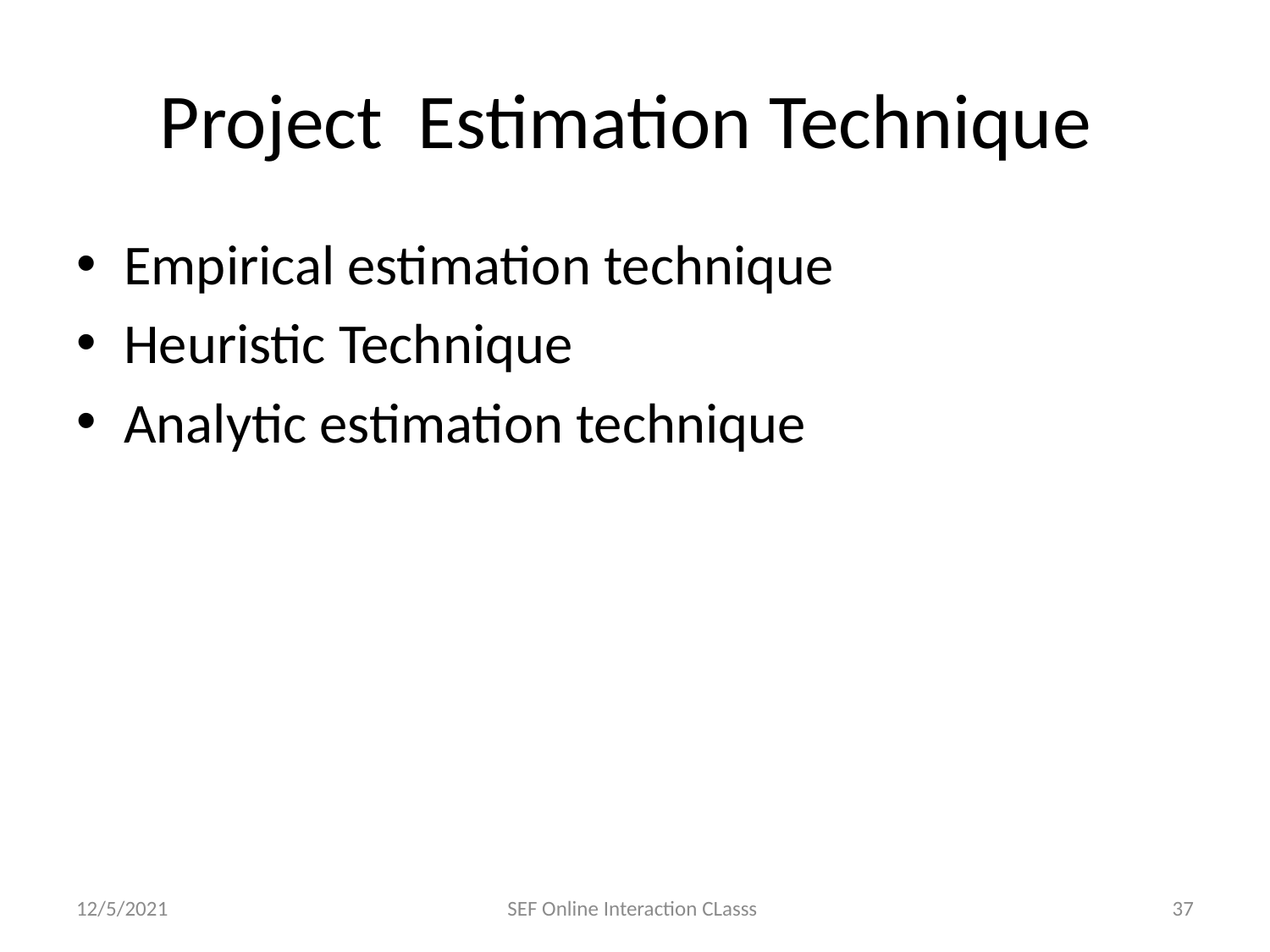

# Project  Estimation Technique
Empirical estimation technique
Heuristic Technique
Analytic estimation technique
12/5/2021
SEF Online Interaction CLasss
37